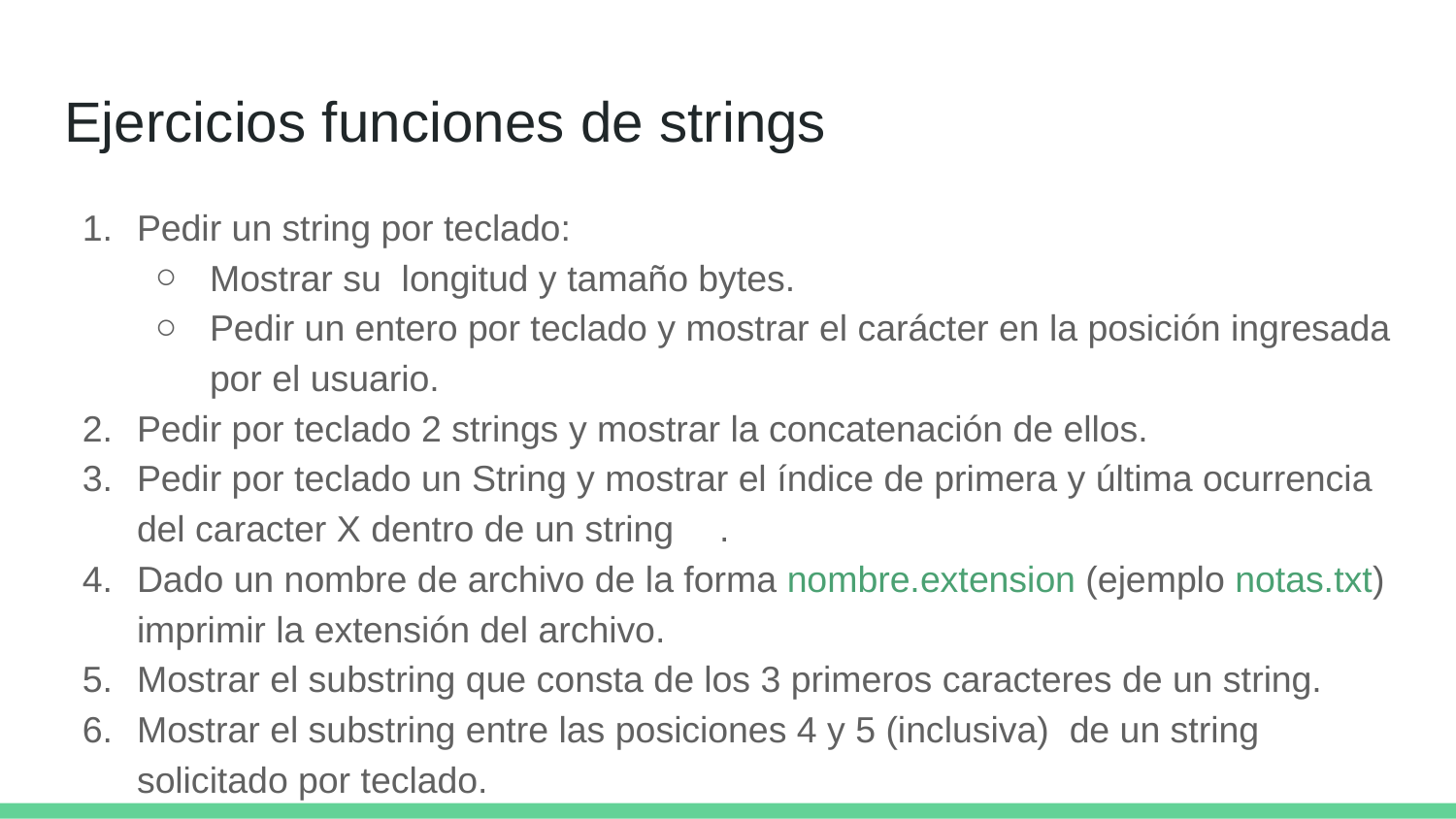

# Ejercicios funciones de strings
Pedir un string por teclado:
Mostrar su  longitud y tamaño bytes.
Pedir un entero por teclado y mostrar el carácter en la posición ingresada por el usuario.
Pedir por teclado 2 strings y mostrar la concatenación de ellos.
Pedir por teclado un String y mostrar el índice de primera y última ocurrencia del caracter X dentro de un string	.
Dado un nombre de archivo de la forma nombre.extension (ejemplo notas.txt) imprimir la extensión del archivo.
Mostrar el substring que consta de los 3 primeros caracteres de un string.
Mostrar el substring entre las posiciones 4 y 5 (inclusiva)  de un string solicitado por teclado.